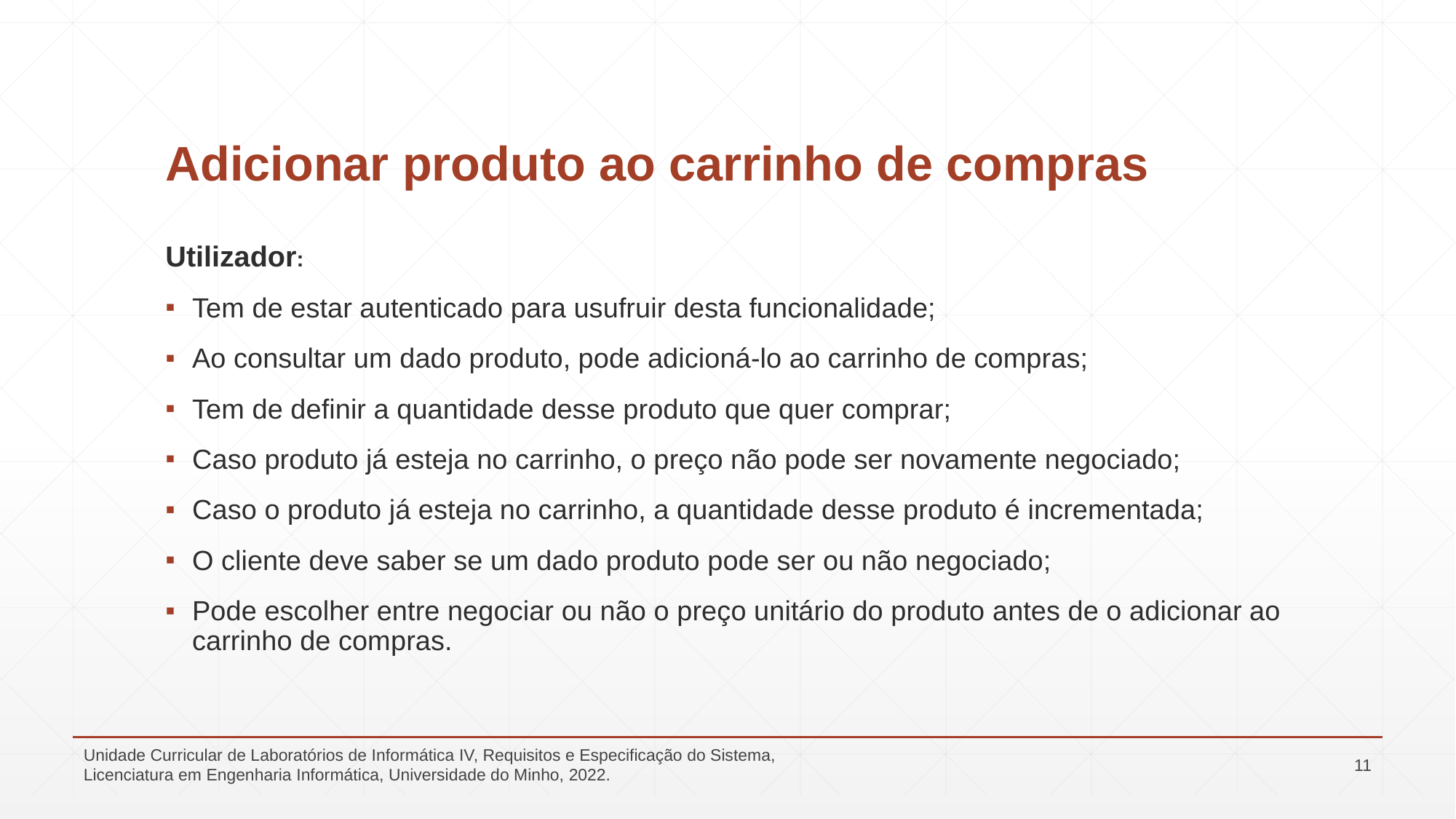

# Adicionar produto ao carrinho de compras
Utilizador:
Tem de estar autenticado para usufruir desta funcionalidade;
Ao consultar um dado produto, pode adicioná-lo ao carrinho de compras;
Tem de definir a quantidade desse produto que quer comprar;
Caso produto já esteja no carrinho, o preço não pode ser novamente negociado;
Caso o produto já esteja no carrinho, a quantidade desse produto é incrementada;
O cliente deve saber se um dado produto pode ser ou não negociado;
Pode escolher entre negociar ou não o preço unitário do produto antes de o adicionar ao carrinho de compras.
Unidade Curricular de Laboratórios de Informática IV, Requisitos e Especificação do Sistema, Licenciatura em Engenharia Informática, Universidade do Minho, 2022.
11